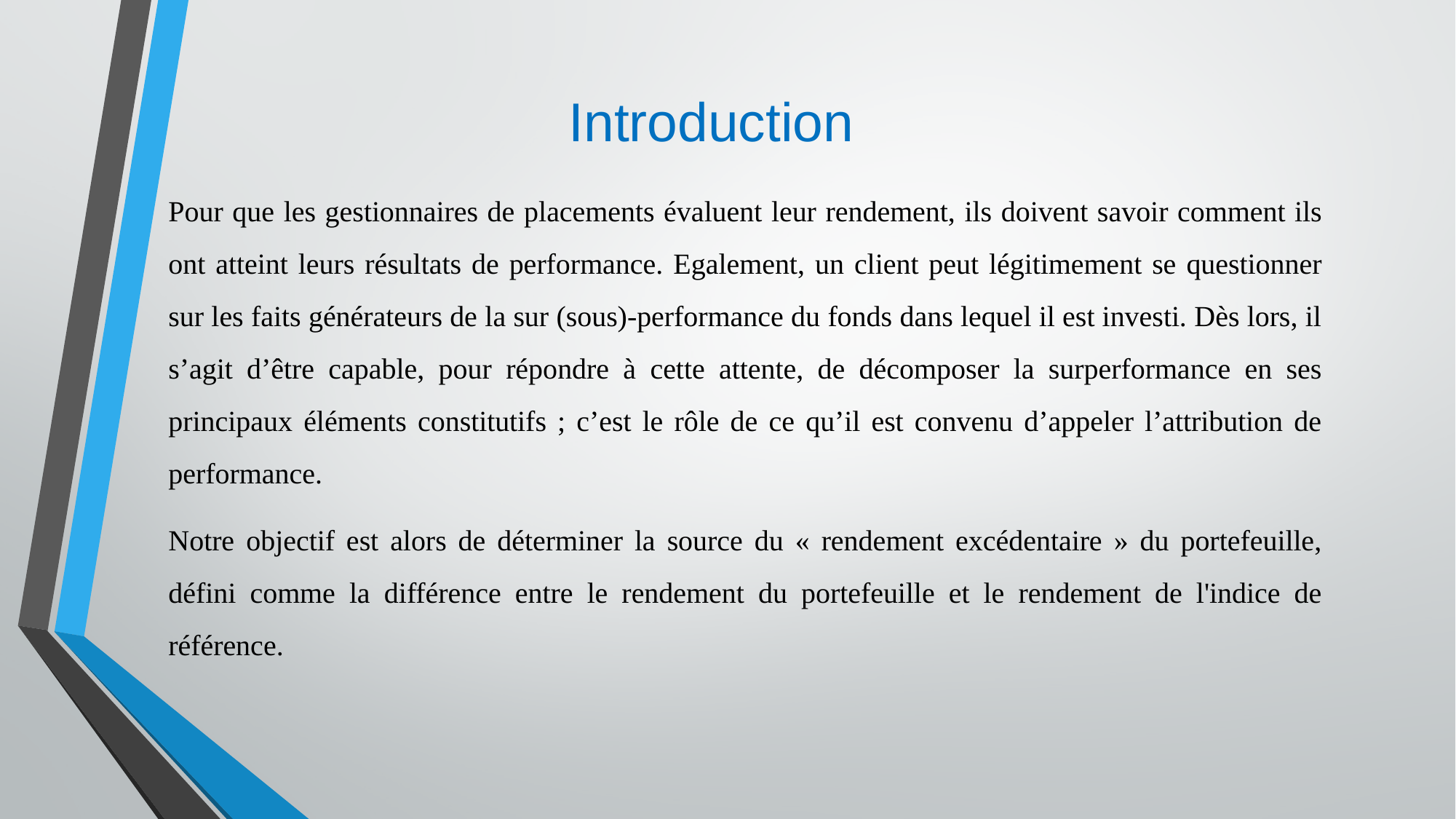

# Introduction
Pour que les gestionnaires de placements évaluent leur rendement, ils doivent savoir comment ils ont atteint leurs résultats de performance. Egalement, un client peut légitimement se questionner sur les faits générateurs de la sur (sous)-performance du fonds dans lequel il est investi. Dès lors, il s’agit d’être capable, pour répondre à cette attente, de décomposer la surperformance en ses principaux éléments constitutifs ; c’est le rôle de ce qu’il est convenu d’appeler l’attribution de performance.
Notre objectif est alors de déterminer la source du « rendement excédentaire » du portefeuille, défini comme la différence entre le rendement du portefeuille et le rendement de l'indice de référence.